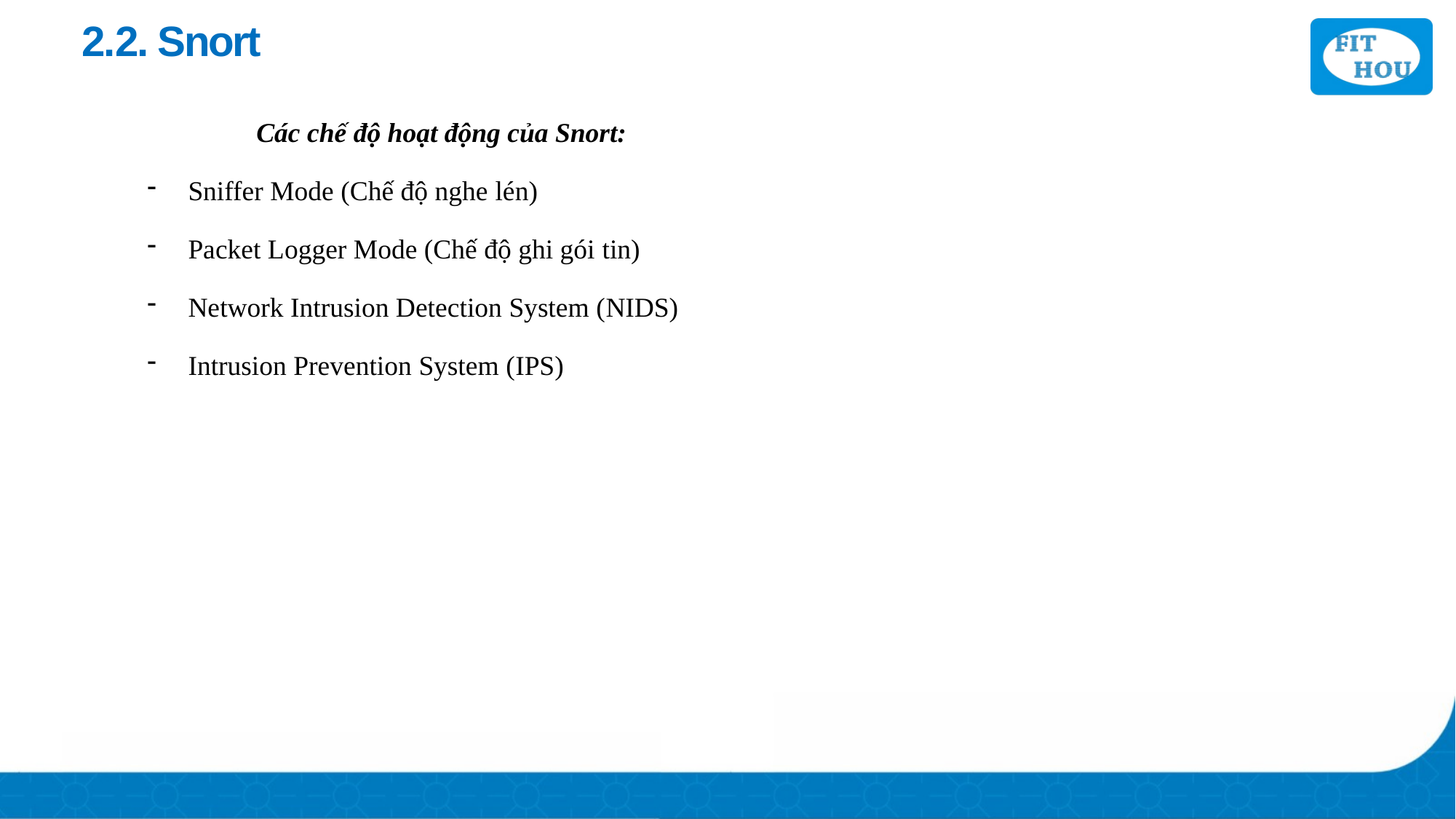

# 2.2. Snort
Các chế độ hoạt động của Snort:
Sniffer Mode (Chế độ nghe lén)
Packet Logger Mode (Chế độ ghi gói tin)
Network Intrusion Detection System (NIDS)
Intrusion Prevention System (IPS)